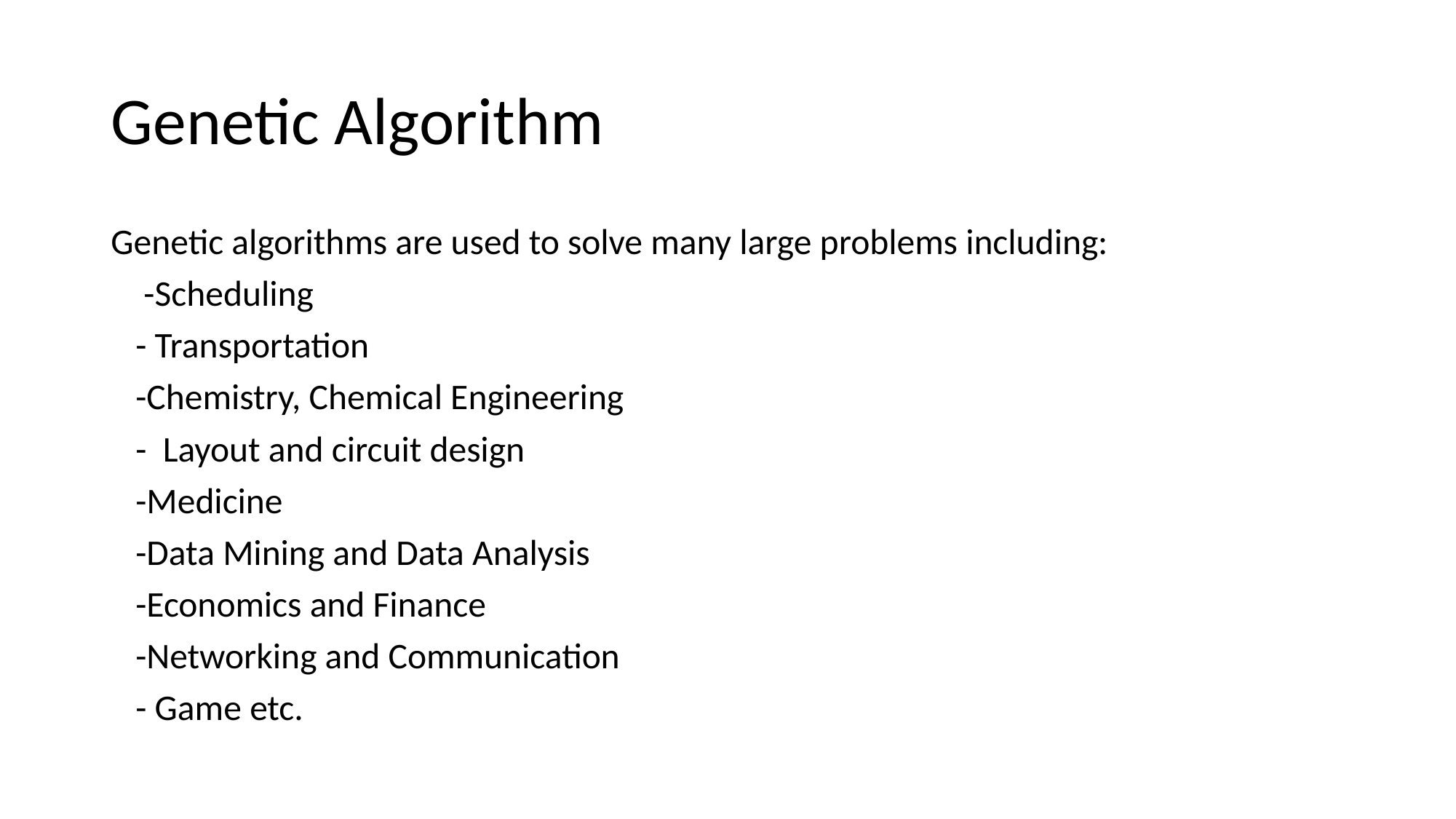

# Genetic Algorithm
Genetic algorithms are used to solve many large problems including:
    -Scheduling
   - Transportation
   -Chemistry, Chemical Engineering
   -  Layout and circuit design
   -Medicine
   -Data Mining and Data Analysis
   -Economics and Finance
   -Networking and Communication
   - Game etc.